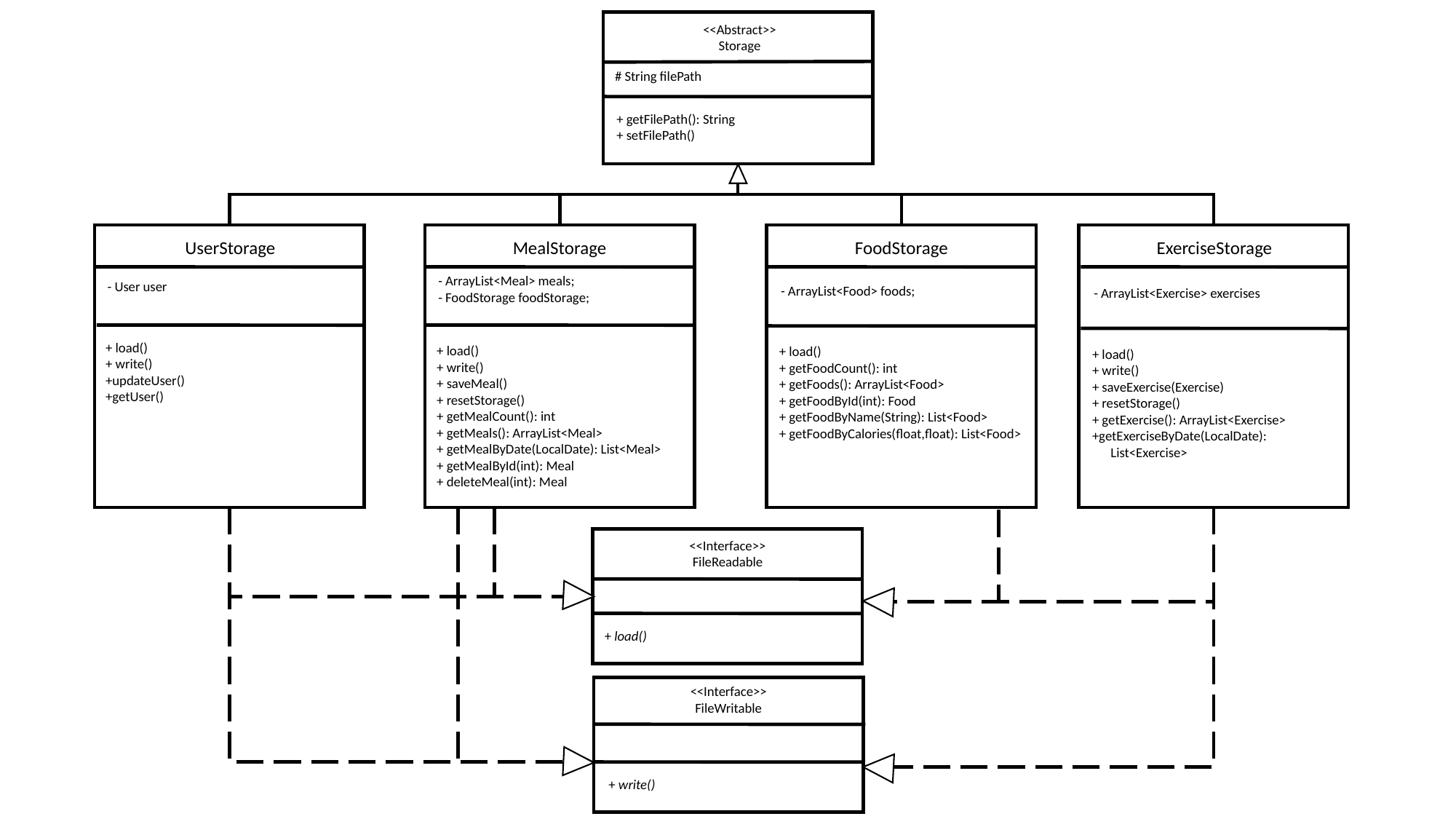

<<Abstract>>
Storage
# String filePath
+ getFilePath(): String
+ setFilePath()

UserStorage
MealStorage
FoodStorage
ExerciseStorage
- ArrayList<Meal> meals;
- FoodStorage foodStorage;
- User user
- ArrayList<Food> foods;
- ArrayList<Exercise> exercises
+ load()
+ write()
+updateUser()
+getUser()
+ load()
+ write()
+ saveMeal()
+ resetStorage()
+ getMealCount(): int
+ getMeals(): ArrayList<Meal>
+ getMealByDate(LocalDate): List<Meal>
+ getMealById(int): Meal
+ deleteMeal(int): Meal
+ load()
+ getFoodCount(): int
+ getFoods(): ArrayList<Food>
+ getFoodById(int): Food
+ getFoodByName(String): List<Food>
+ getFoodByCalories(float,float): List<Food>
+ load()
+ write()
+ saveExercise(Exercise)
+ resetStorage()
+ getExercise(): ArrayList<Exercise>
+getExerciseByDate(LocalDate):
      List<Exercise>

<<Interface>>
FileReadable
+ load()

<<Interface>>
FileWritable
+ write()